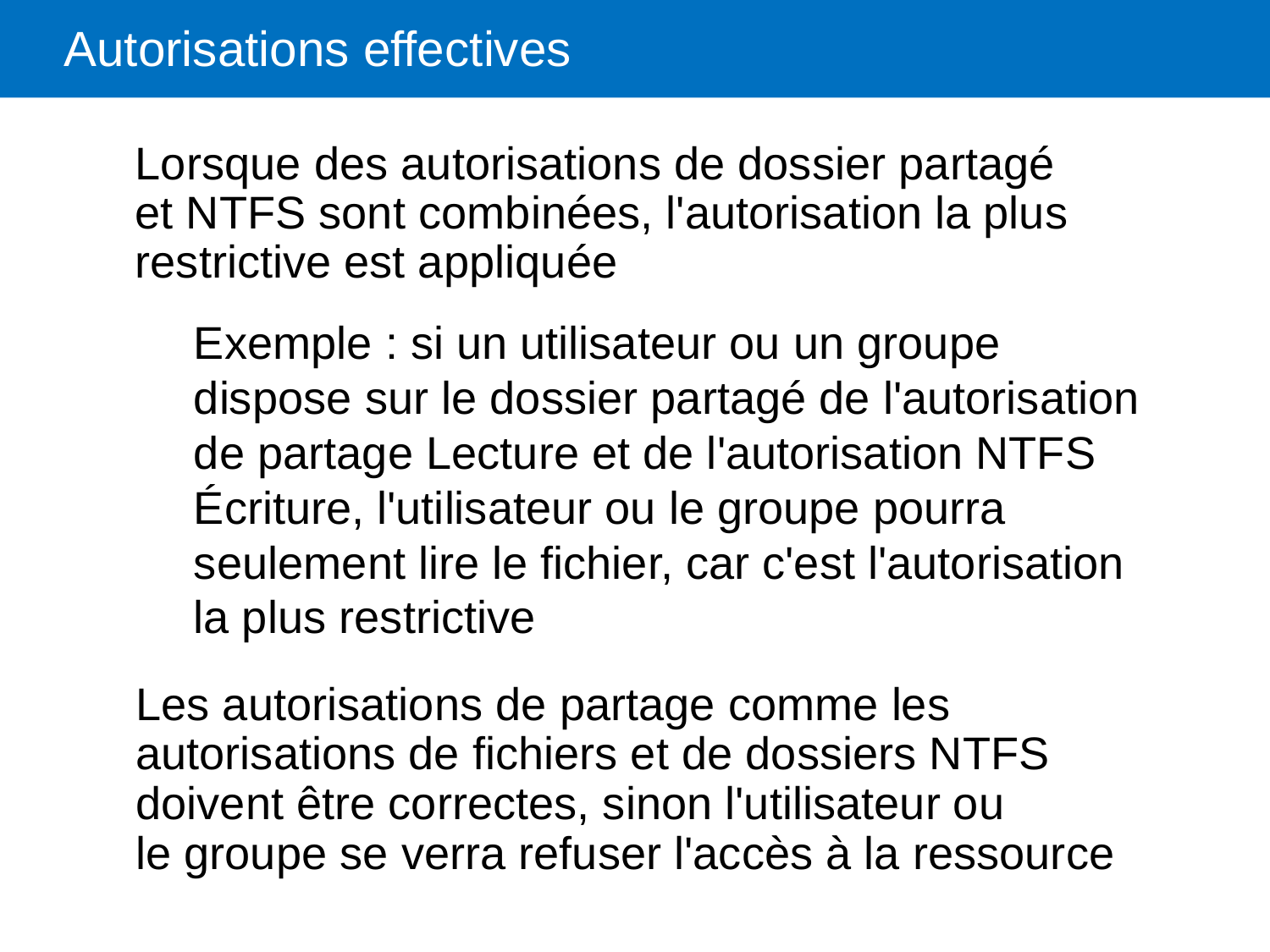

# Autorisations effectives
Lorsque des autorisations de dossier partagé et NTFS sont combinées, l'autorisation la plus restrictive est appliquée

Exemple : si un utilisateur ou un groupe dispose sur le dossier partagé de l'autorisation de partage Lecture et de l'autorisation NTFS Écriture, l'utilisateur ou le groupe pourra seulement lire le fichier, car c'est l'autorisation la plus restrictive
Les autorisations de partage comme les autorisations de fichiers et de dossiers NTFS doivent être correctes, sinon l'utilisateur ou le groupe se verra refuser l'accès à la ressource